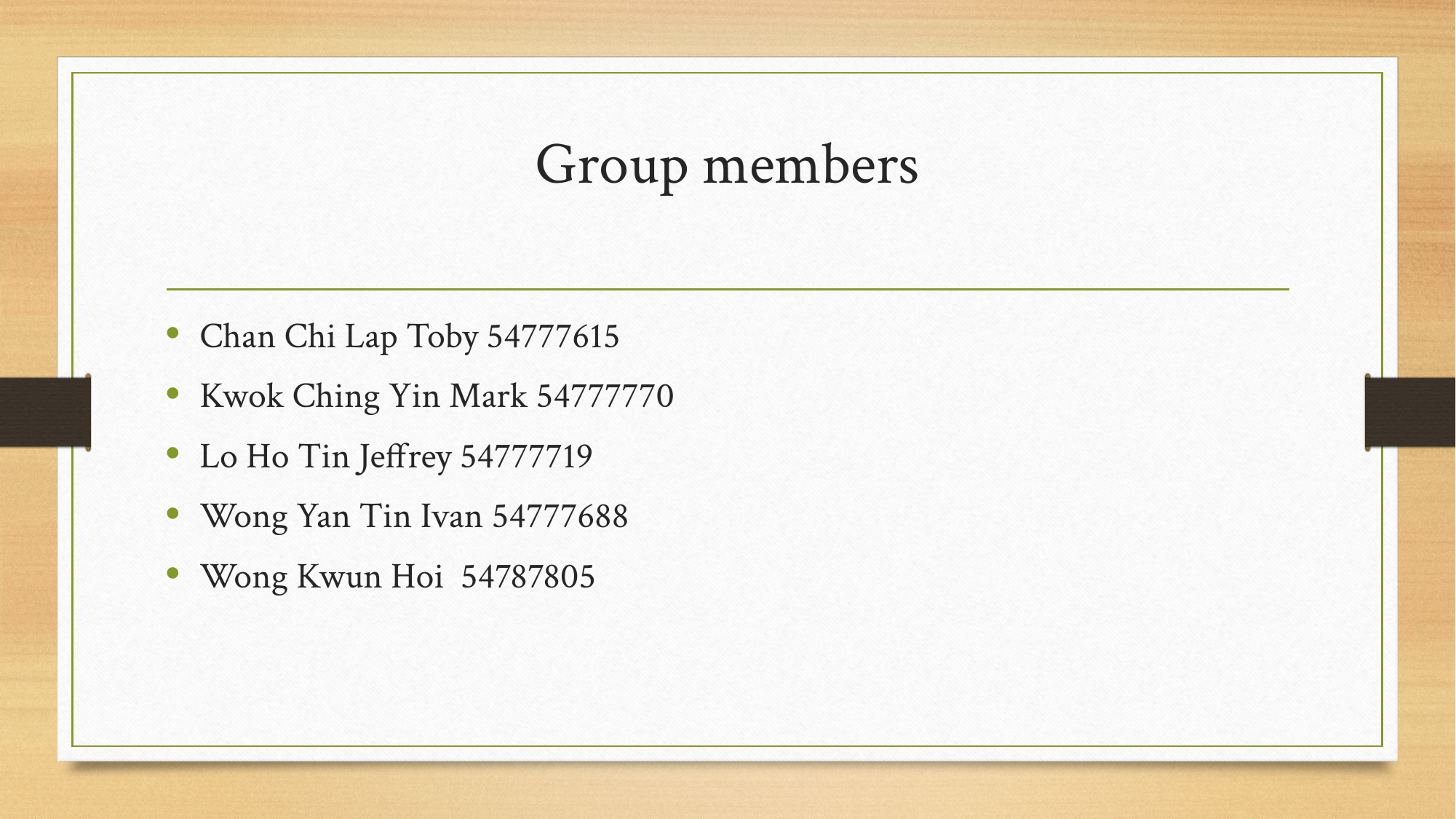

# Group members
Chan Chi Lap Toby 54777615
Kwok Ching Yin Mark 54777770
Lo Ho Tin Jeffrey 54777719
Wong Yan Tin Ivan 54777688
Wong Kwun Hoi  54787805